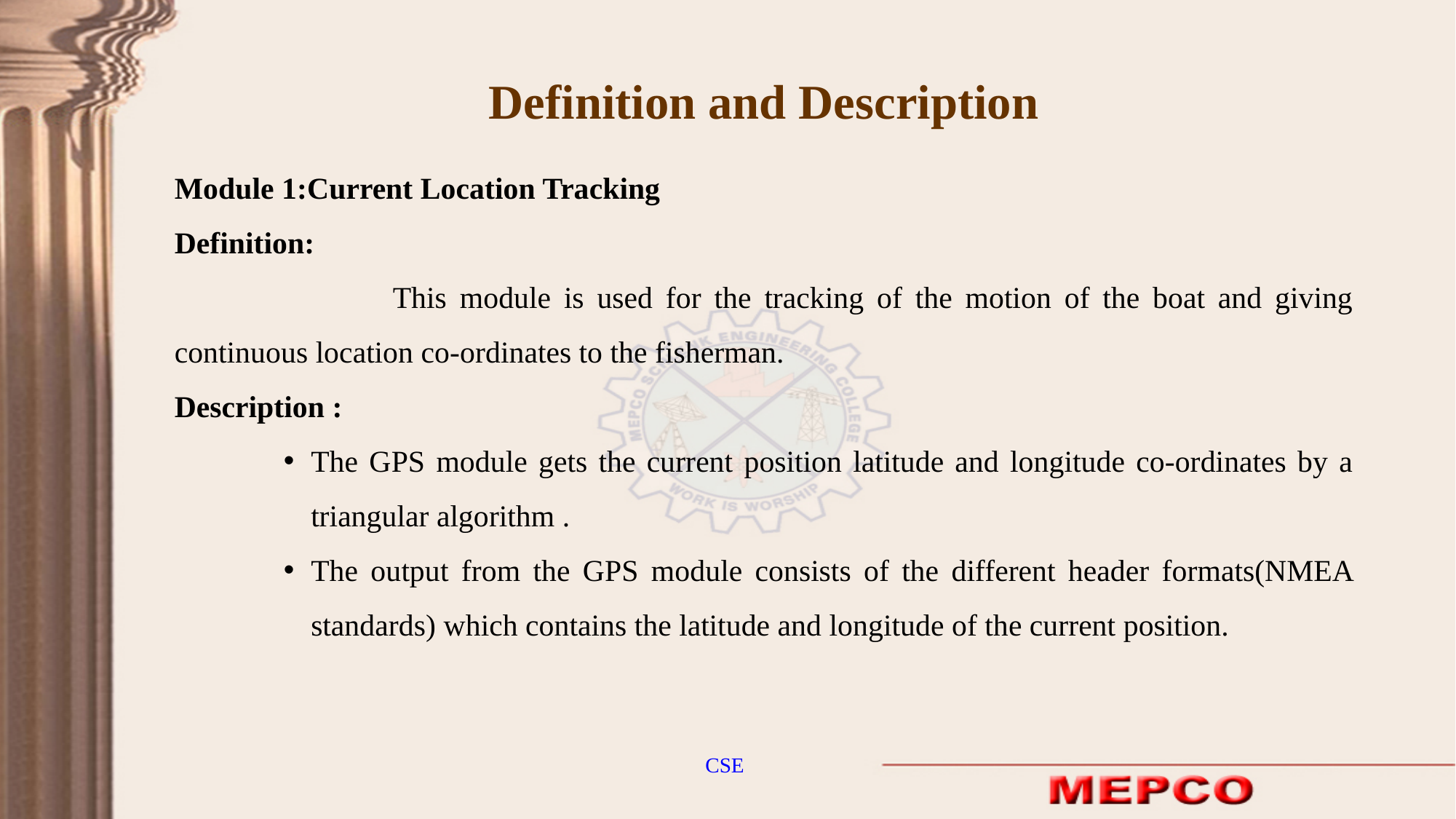

Definition and Description
Module 1:Current Location Tracking
Definition:
		This module is used for the tracking of the motion of the boat and giving continuous location co-ordinates to the fisherman.
Description :
The GPS module gets the current position latitude and longitude co-ordinates by a triangular algorithm .
The output from the GPS module consists of the different header formats(NMEA standards) which contains the latitude and longitude of the current position.

CSE